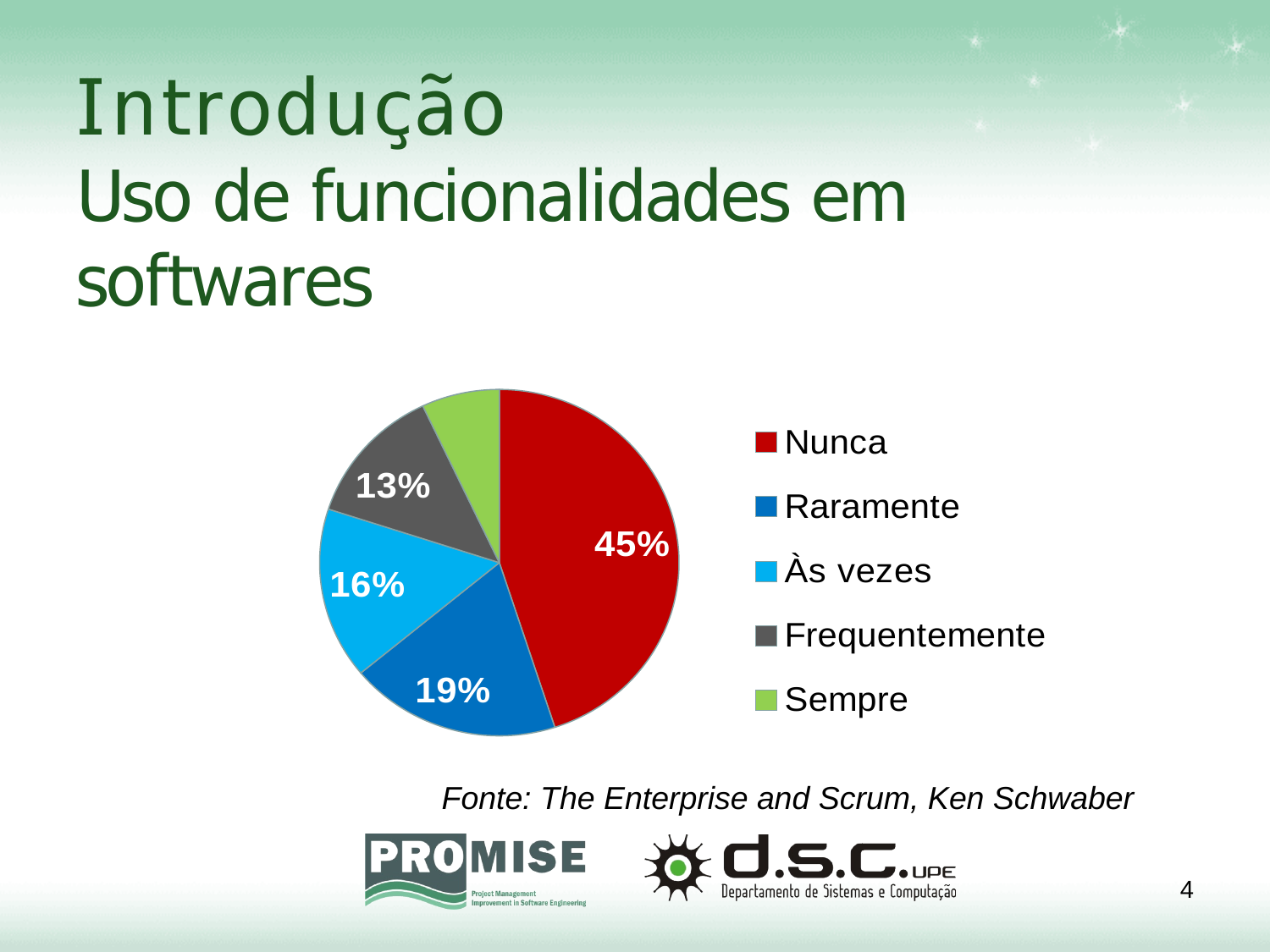

# Introdução Uso de funcionalidades em softwares

### Chart

| Category |  |  |  |  |  |
|---|---|---|---|---|---|
| Nunca | 0.45 | None | None | None | None |
| Raramente | 0.19000000000000014 | None | None | None | None |
| Às vezes | 0.16000000000000014 | None | None | None | None |
| Frequentemente | 0.13 | None | None | None | None |
| Sempre | 0.07000000000000003 | None | None | None | None |
Fonte: The Enterprise and Scrum, Ken Schwaber
4